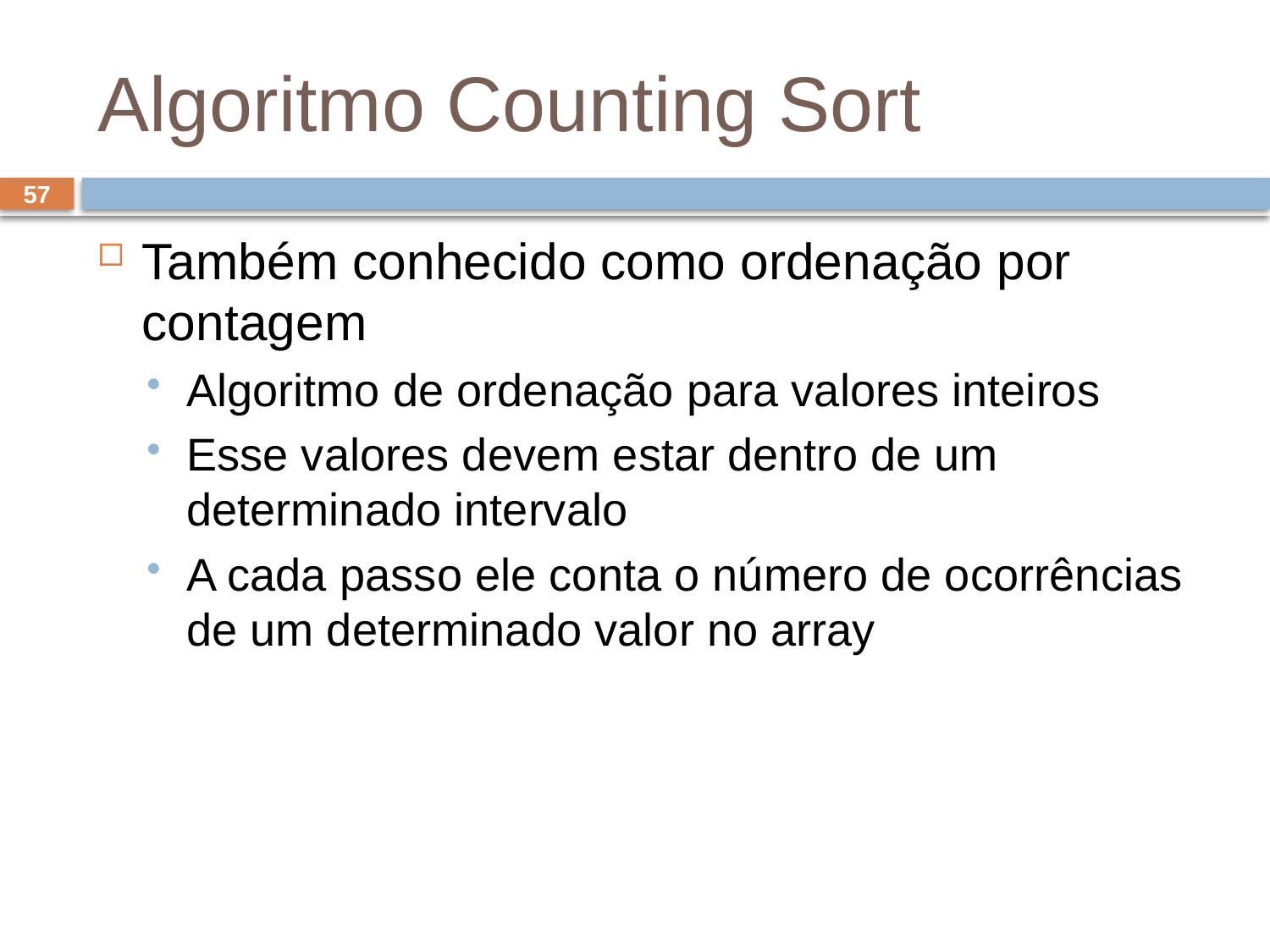

# Algoritmo Counting Sort
57
Também conhecido como ordenação por contagem
Algoritmo de ordenação para valores inteiros
Esse valores devem estar dentro de um determinado intervalo
A cada passo ele conta o número de ocorrências de um determinado valor no array